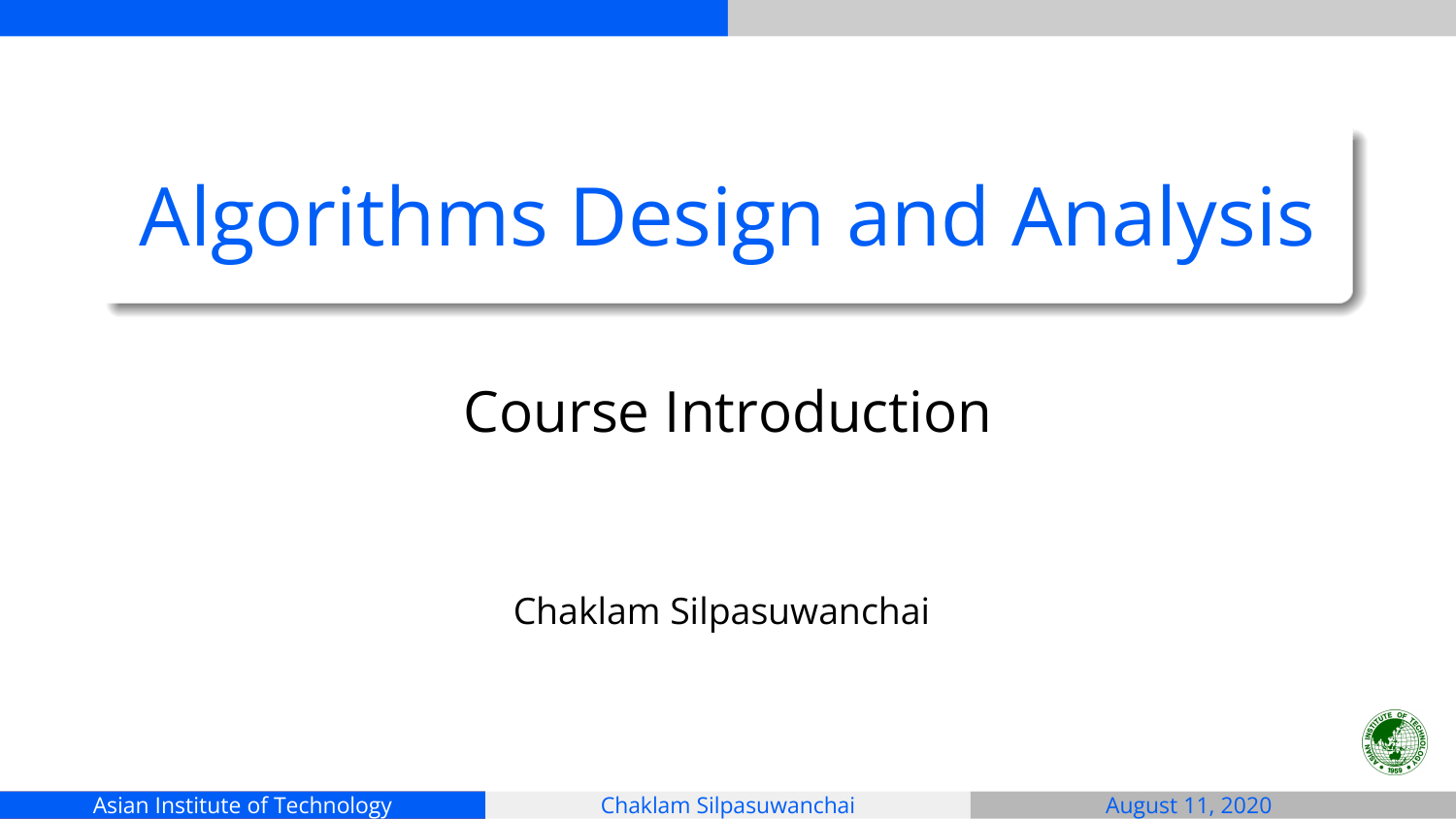

# Algorithms Design and Analysis
Course Introduction
Chaklam Silpasuwanchai